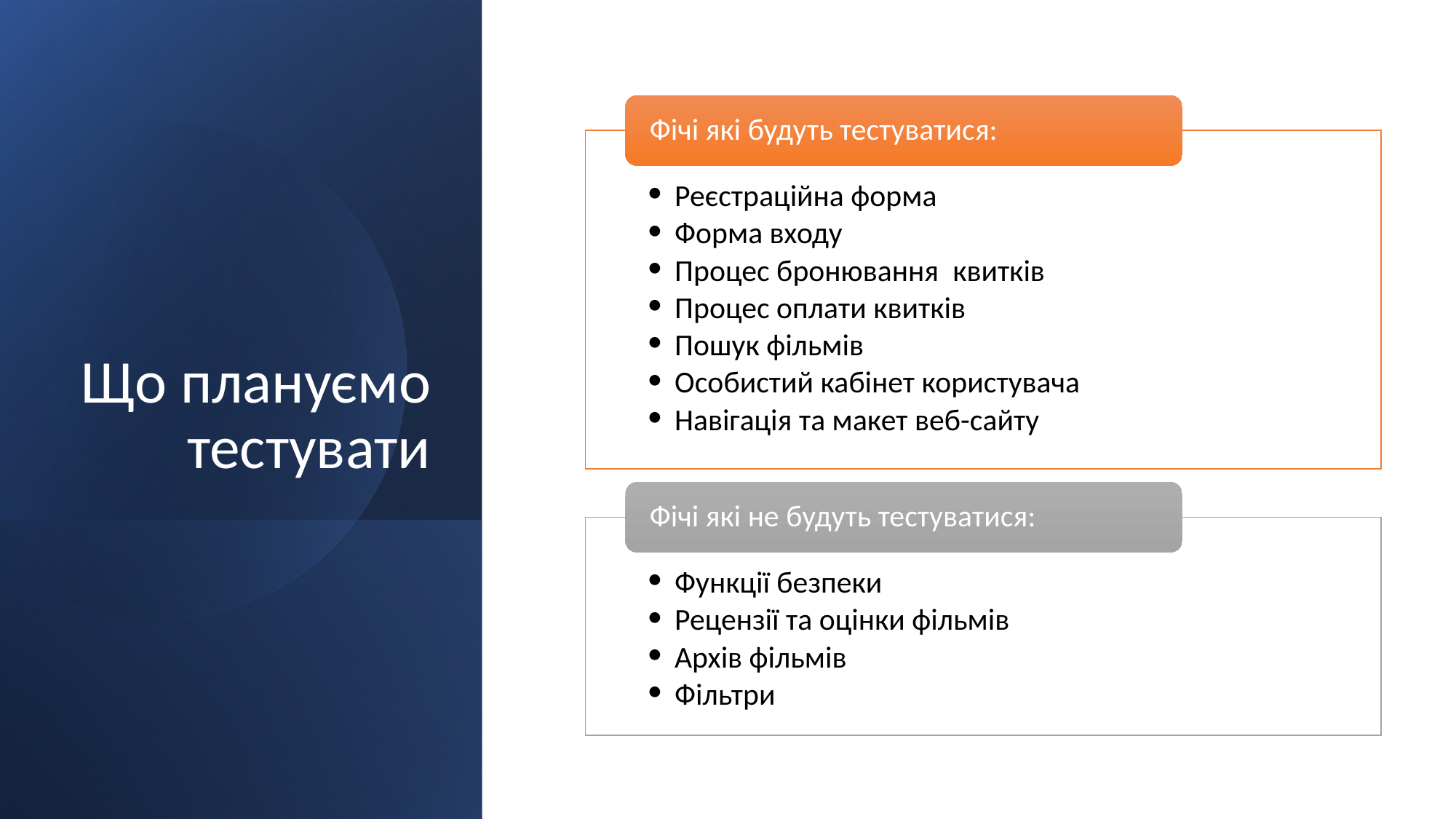

Фічі які будуть тестуватися:

Реєстраційна форма
Форма входу
Процес бронювання  квитків
Процес оплати квитків
Пошук фільмів
Особистий кабінет користувача
Навігація та макет веб-сайту

Фічі які не будуть тестуватися:

Функції безпеки
Рецензії та оцінки фільмів
Архів фільмів
Фільтри

# Що плануємо тестувати